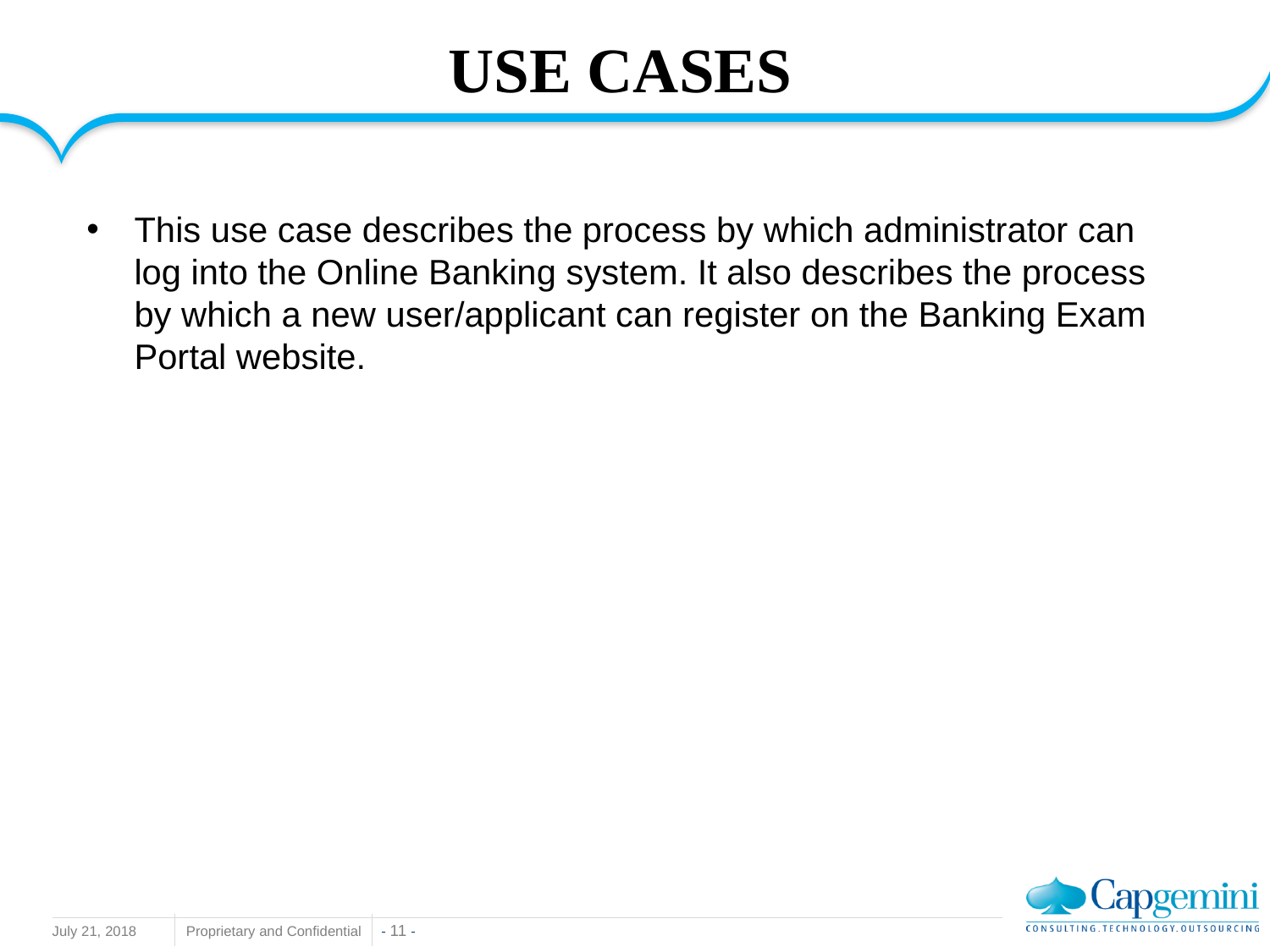

# USE CASES
This use case describes the process by which administrator can log into the Online Banking system. It also describes the process by which a new user/applicant can register on the Banking Exam Portal website.